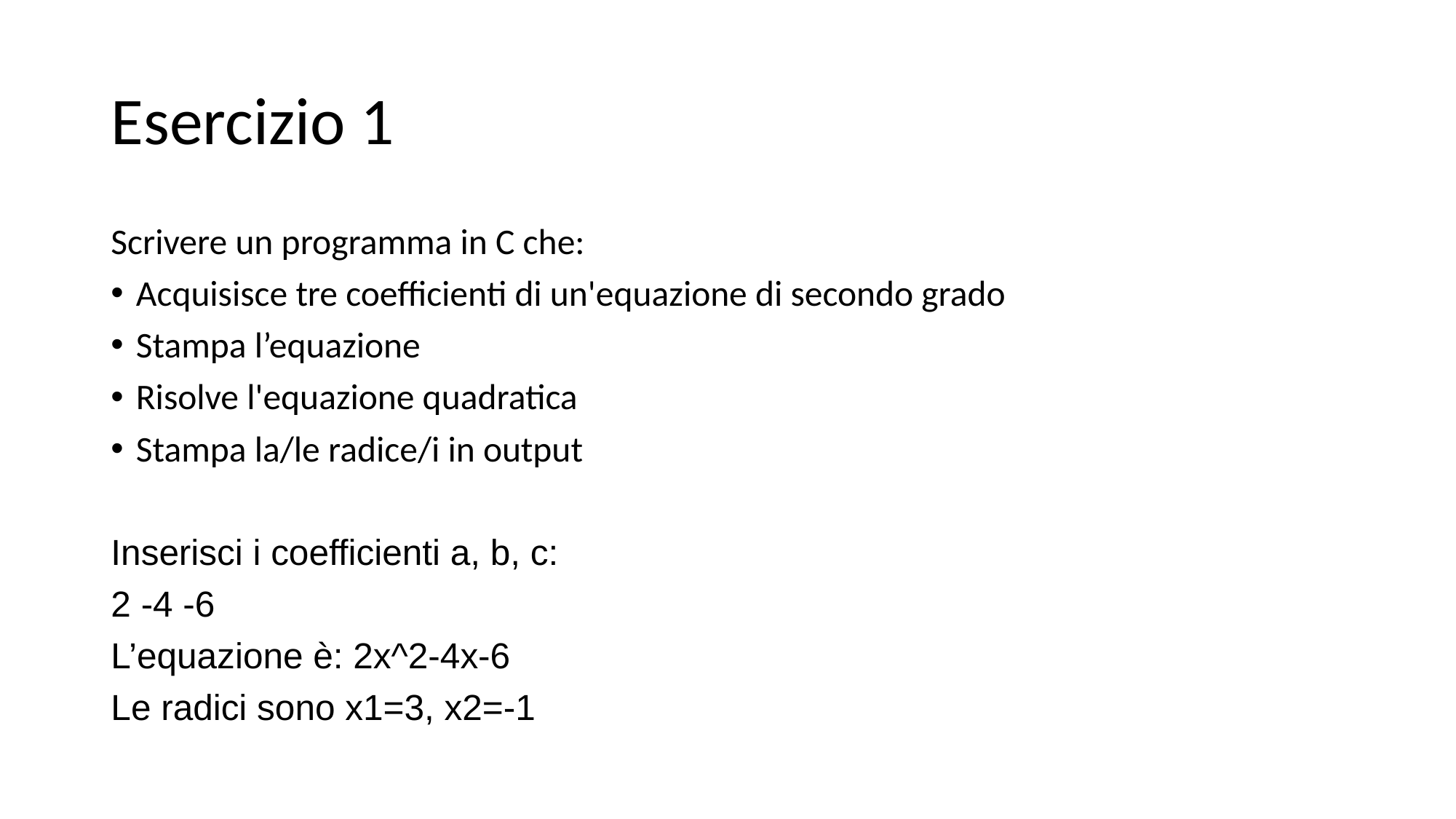

# Esercizio 1
Scrivere un programma in C che:
Acquisisce tre coefficienti di un'equazione di secondo grado
Stampa l’equazione
Risolve l'equazione quadratica
Stampa la/le radice/i in output

Inserisci i coefficienti a, b, c:
2 -4 -6
L’equazione è: 2x^2-4x-6
Le radici sono x1=3, x2=-1